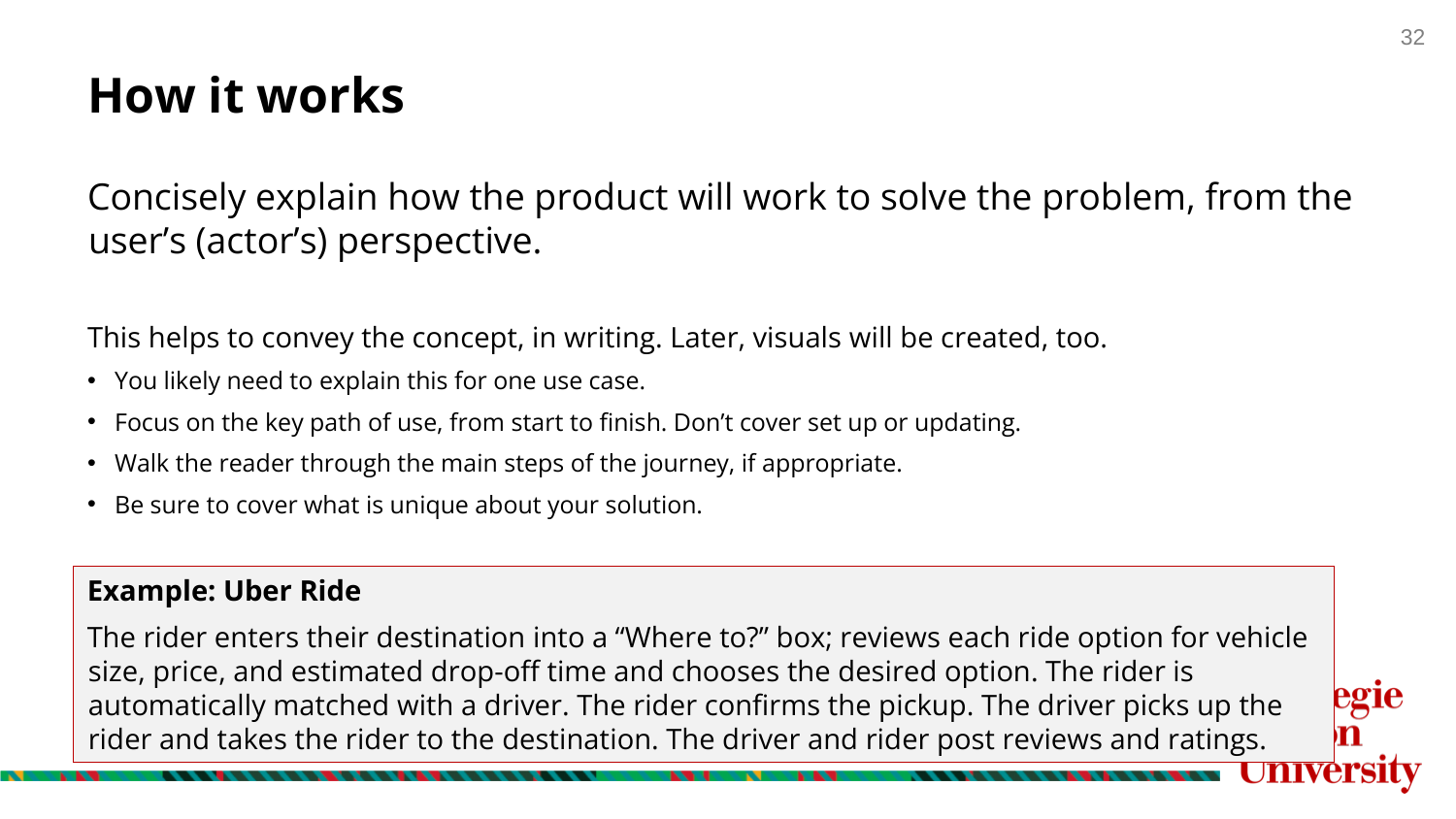

# How it works
Concisely explain how the product will work to solve the problem, from the user’s (actor’s) perspective.

This helps to convey the concept, in writing. Later, visuals will be created, too.
You likely need to explain this for one use case.
Focus on the key path of use, from start to finish. Don’t cover set up or updating.
Walk the reader through the main steps of the journey, if appropriate.
Be sure to cover what is unique about your solution.
Example: Uber Ride
The rider enters their destination into a “Where to?” box; reviews each ride option for vehicle size, price, and estimated drop-off time and chooses the desired option. The rider is automatically matched with a driver. The rider confirms the pickup. The driver picks up the rider and takes the rider to the destination. The driver and rider post reviews and ratings.